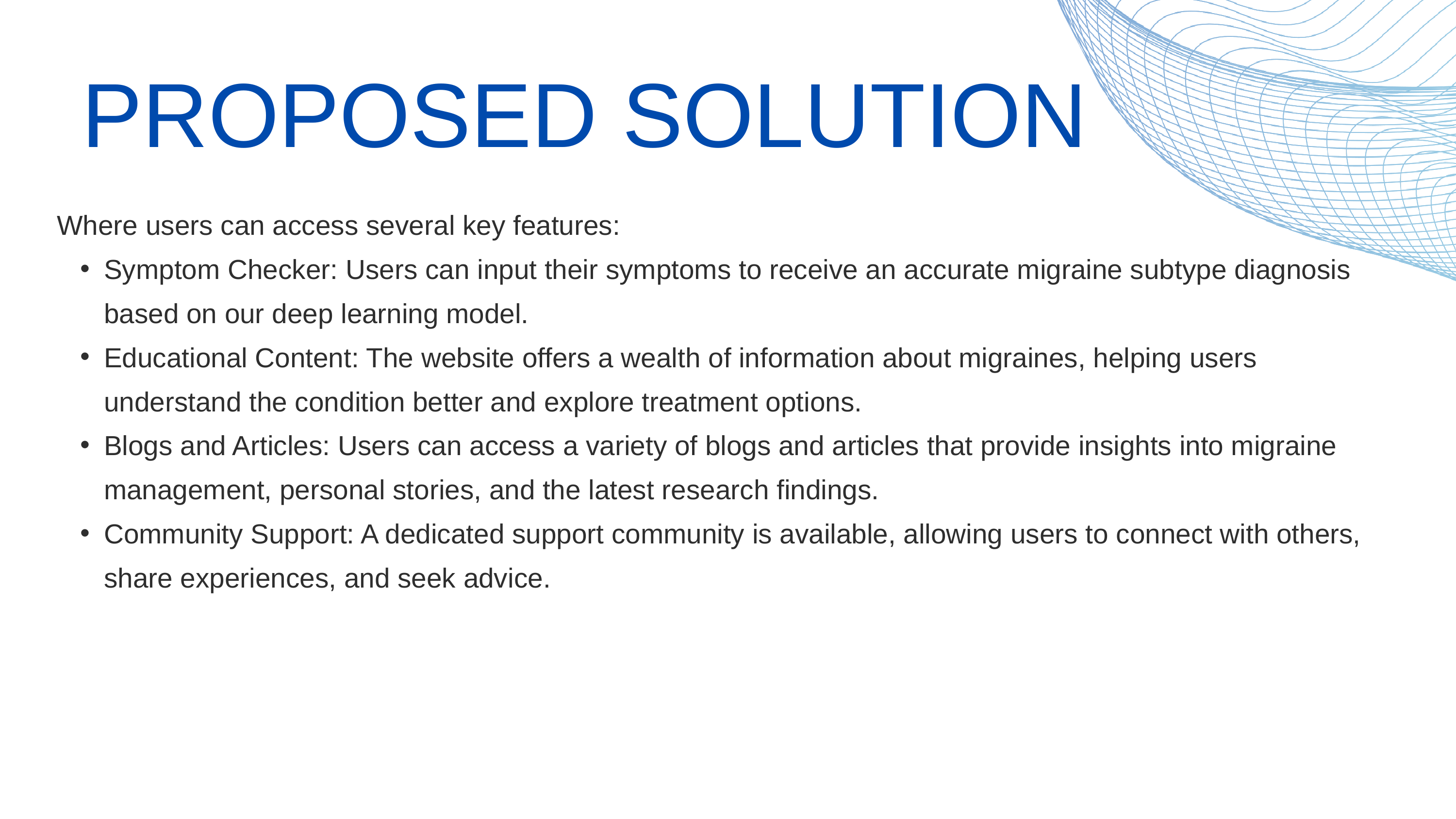

PROPOSED SOLUTION
Where users can access several key features:
Symptom Checker: Users can input their symptoms to receive an accurate migraine subtype diagnosis based on our deep learning model.
Educational Content: The website offers a wealth of information about migraines, helping users understand the condition better and explore treatment options.
Blogs and Articles: Users can access a variety of blogs and articles that provide insights into migraine management, personal stories, and the latest research findings.
Community Support: A dedicated support community is available, allowing users to connect with others, share experiences, and seek advice.